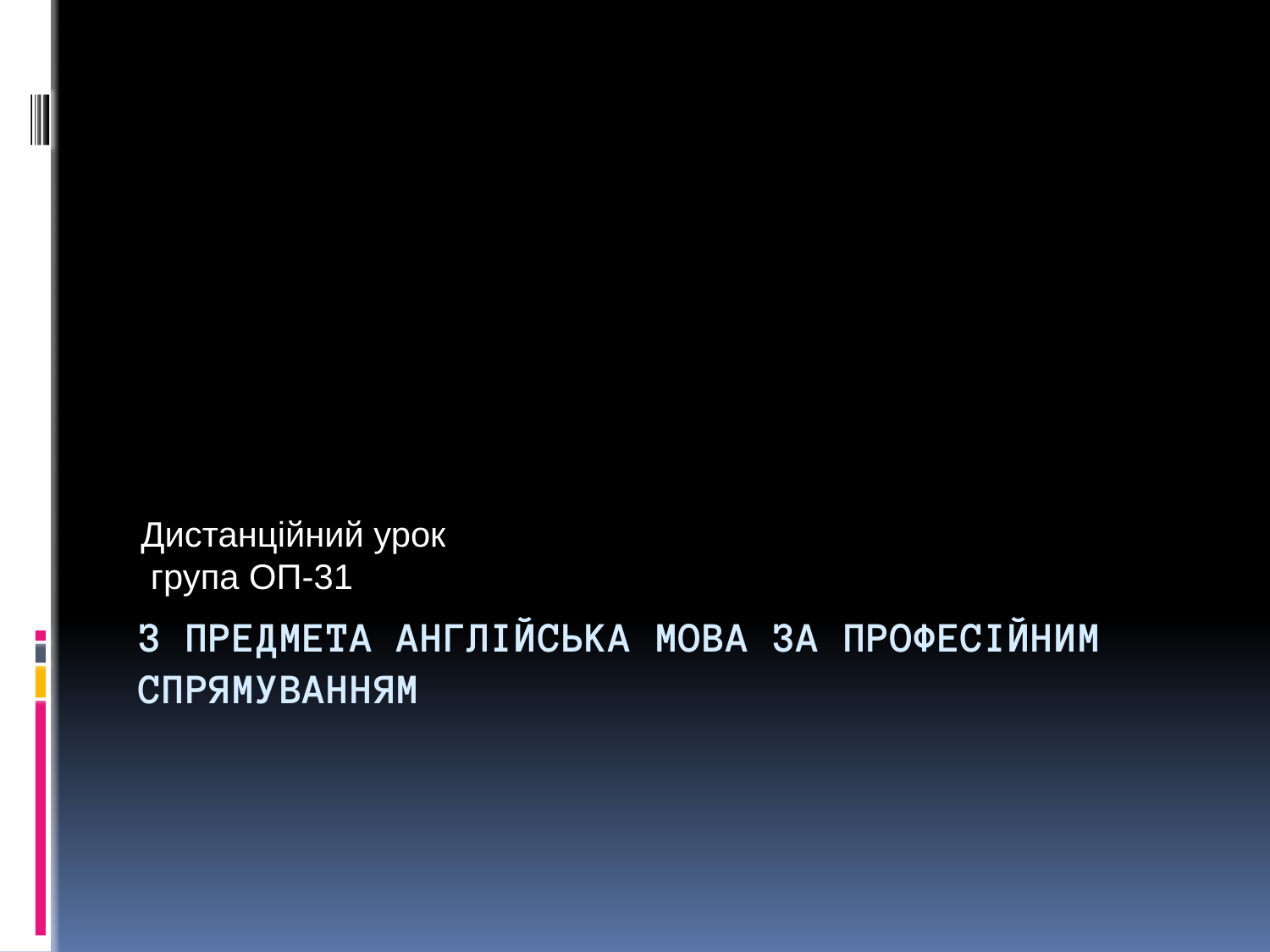

Дистанційний урок
 група ОП-31
# з предмета англійська мова за професійним спрямуванням